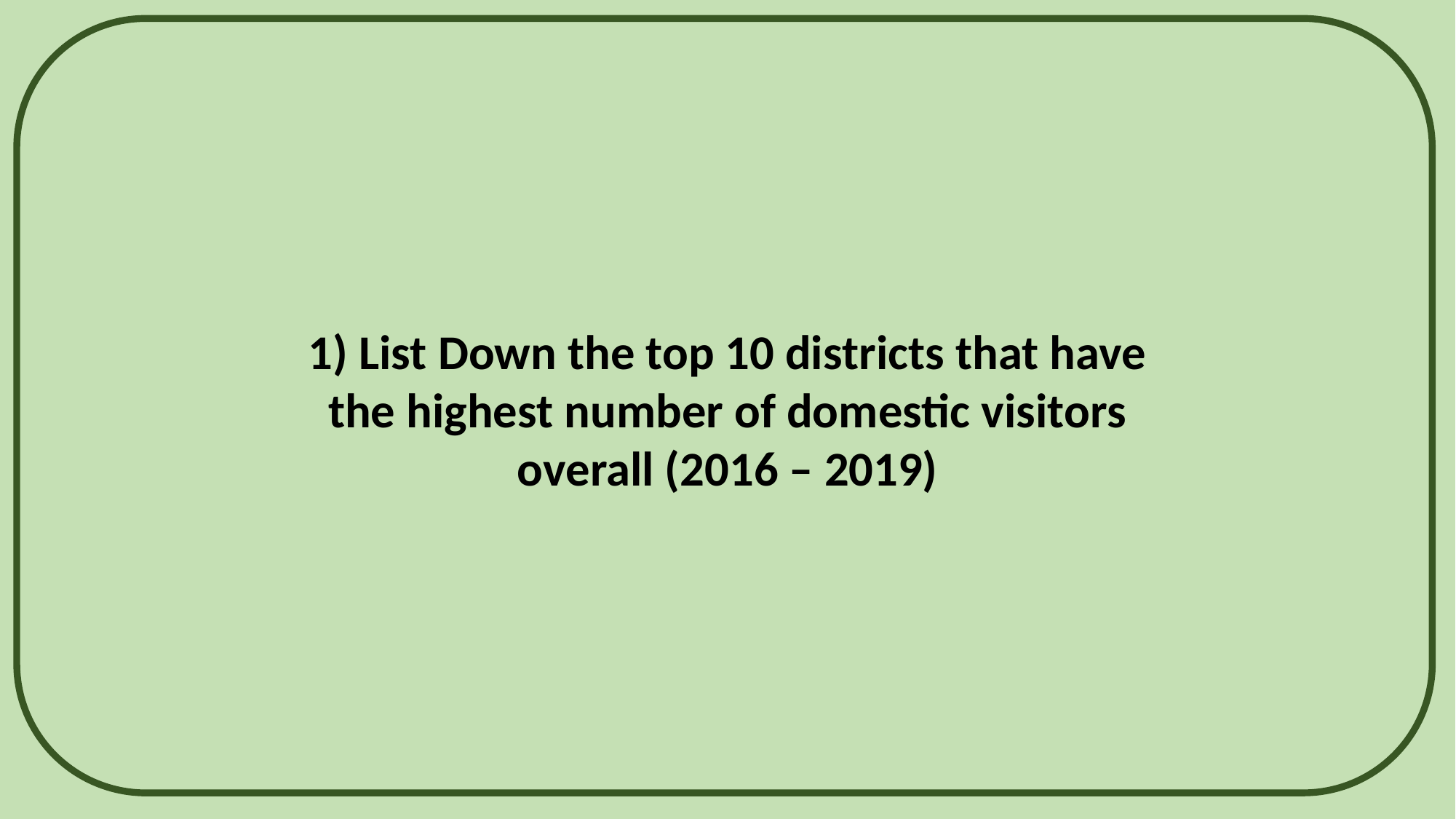

1) List Down the top 10 districts that have the highest number of domestic visitors overall (2016 – 2019)